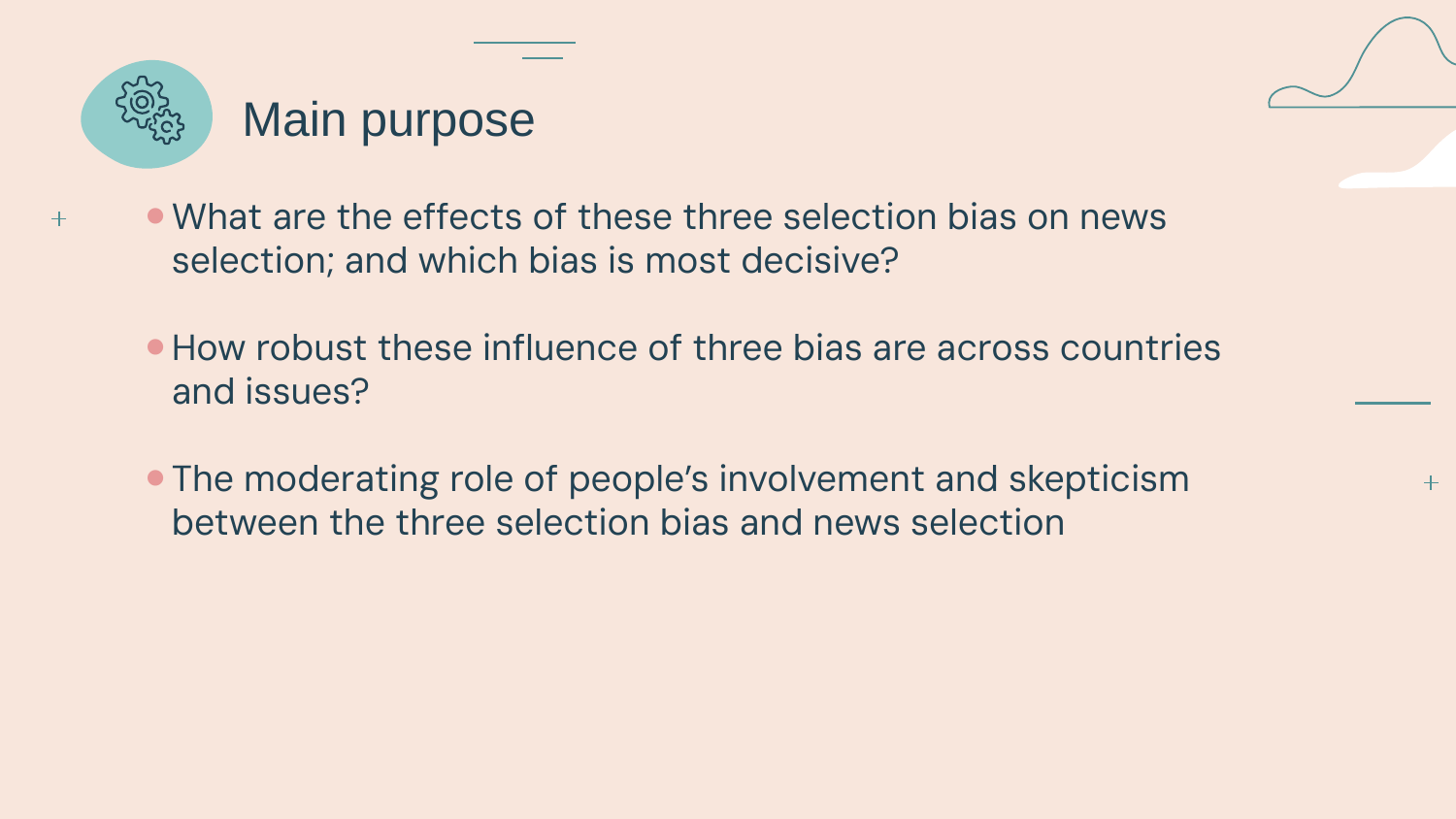

# Main purpose
What are the effects of these three selection bias on news selection; and which bias is most decisive?

How robust these influence of three bias are across countries and issues?

The moderating role of people’s involvement and skepticism between the three selection bias and news selection